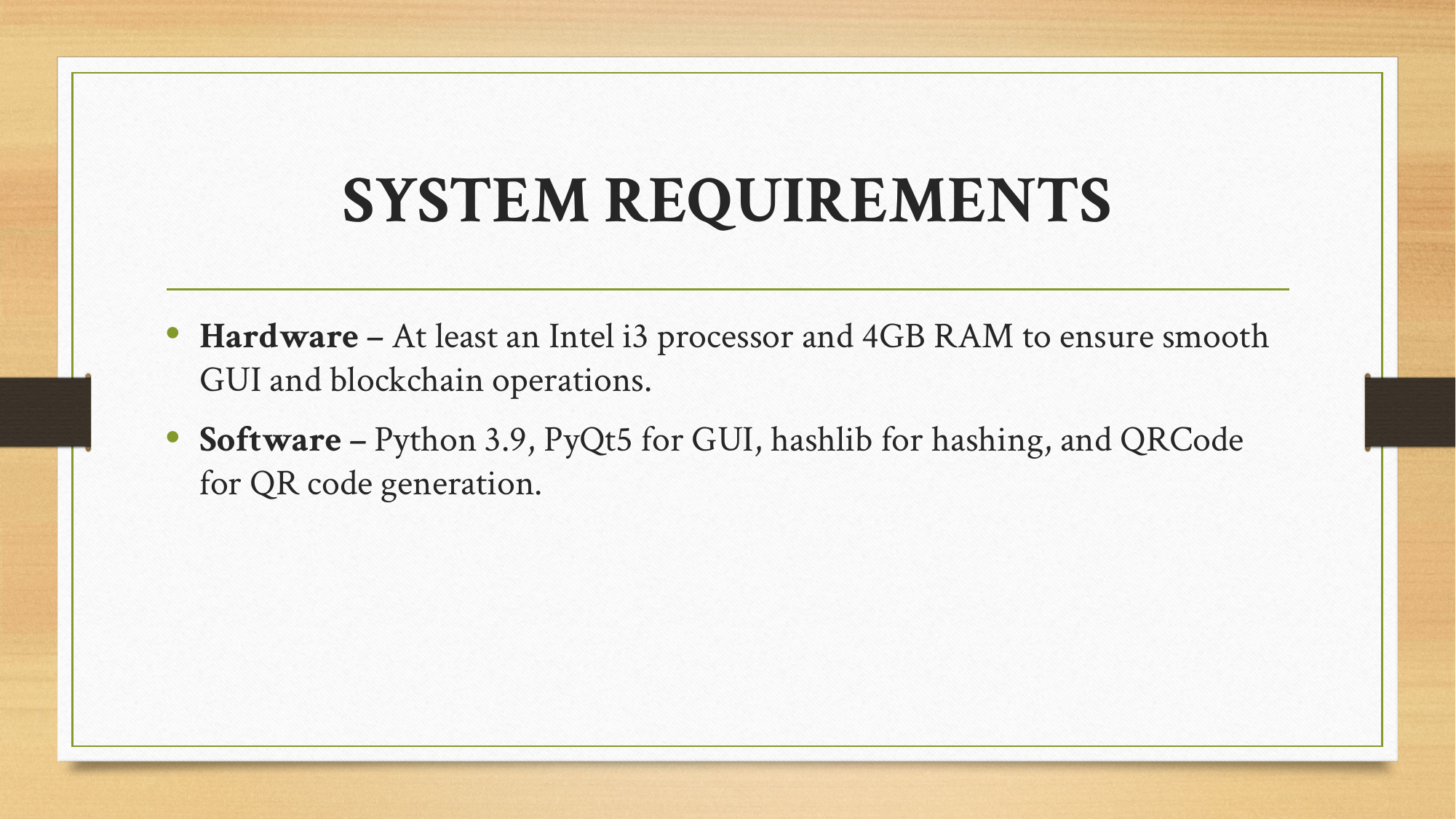

# SYSTEM REQUIREMENTS
Hardware – At least an Intel i3 processor and 4GB RAM to ensure smooth GUI and blockchain operations.
Software – Python 3.9, PyQt5 for GUI, hashlib for hashing, and QRCode for QR code generation.